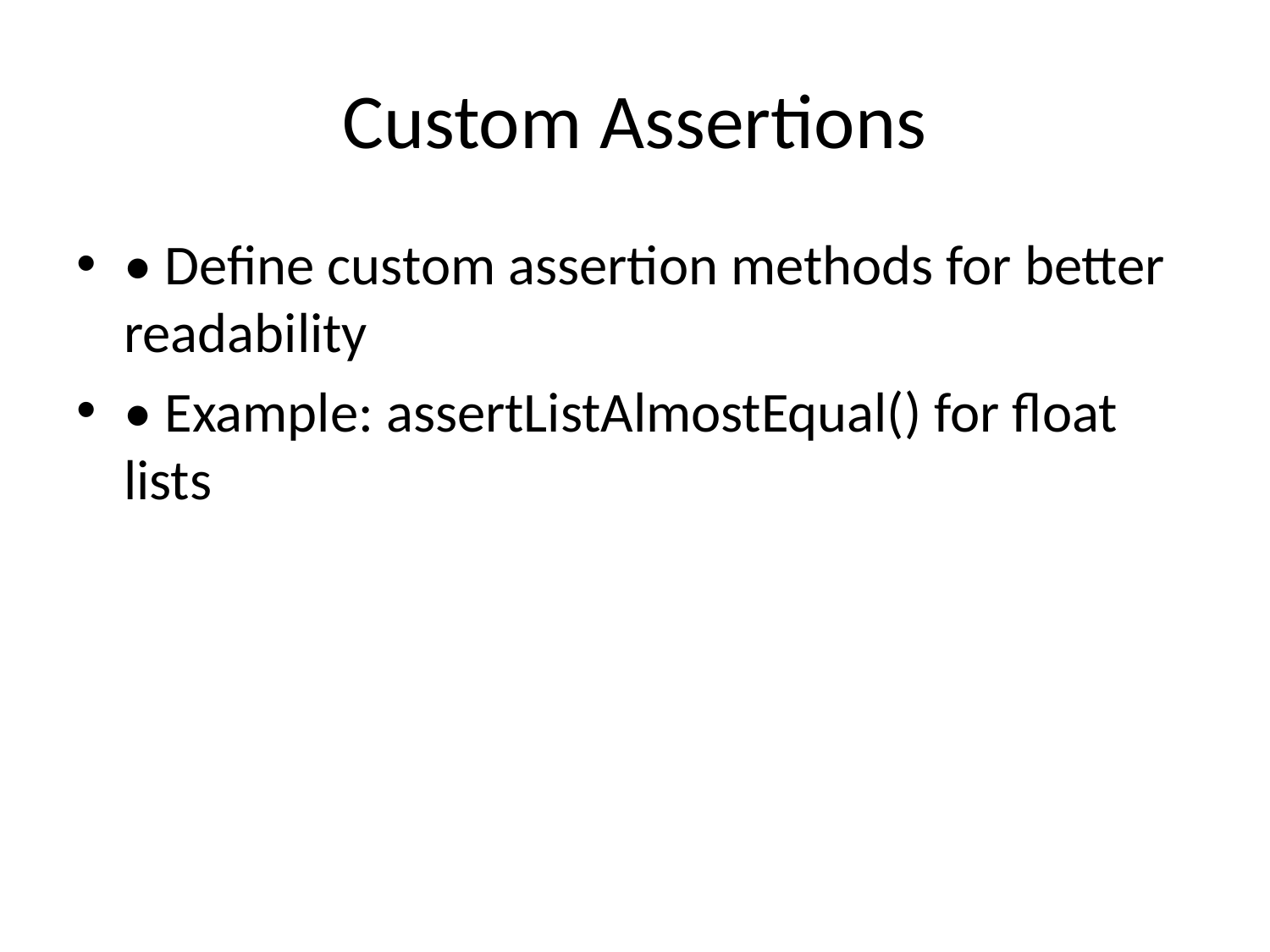

# Custom Assertions
• Define custom assertion methods for better readability
• Example: assertListAlmostEqual() for float lists